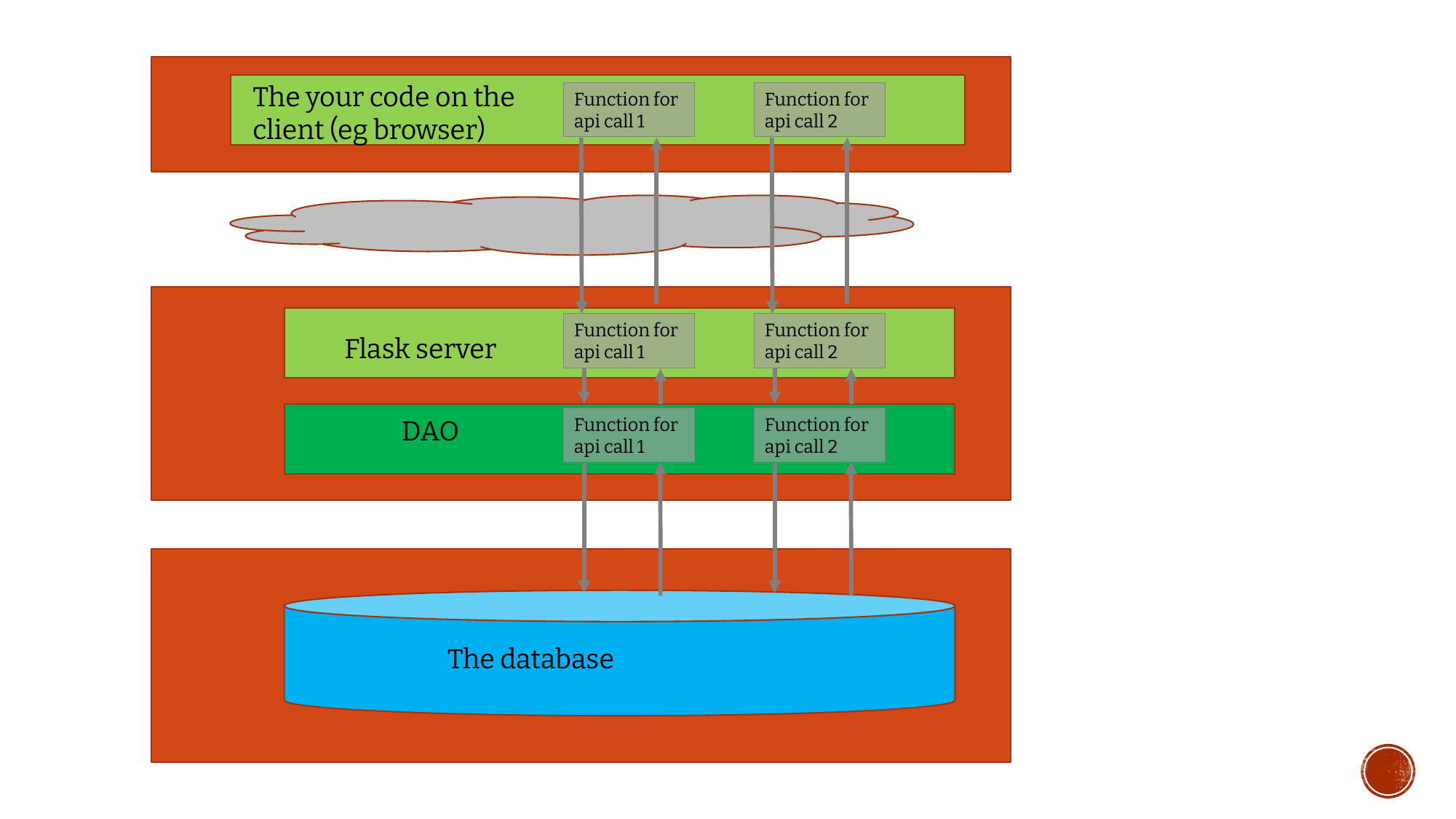

The your code on the client (eg browser)

Function for api call 1
Function for api call 2

Function for api call 1
Function for api call 2
Flask server

Function for api call 1
Function for api call 2
DAO

The database